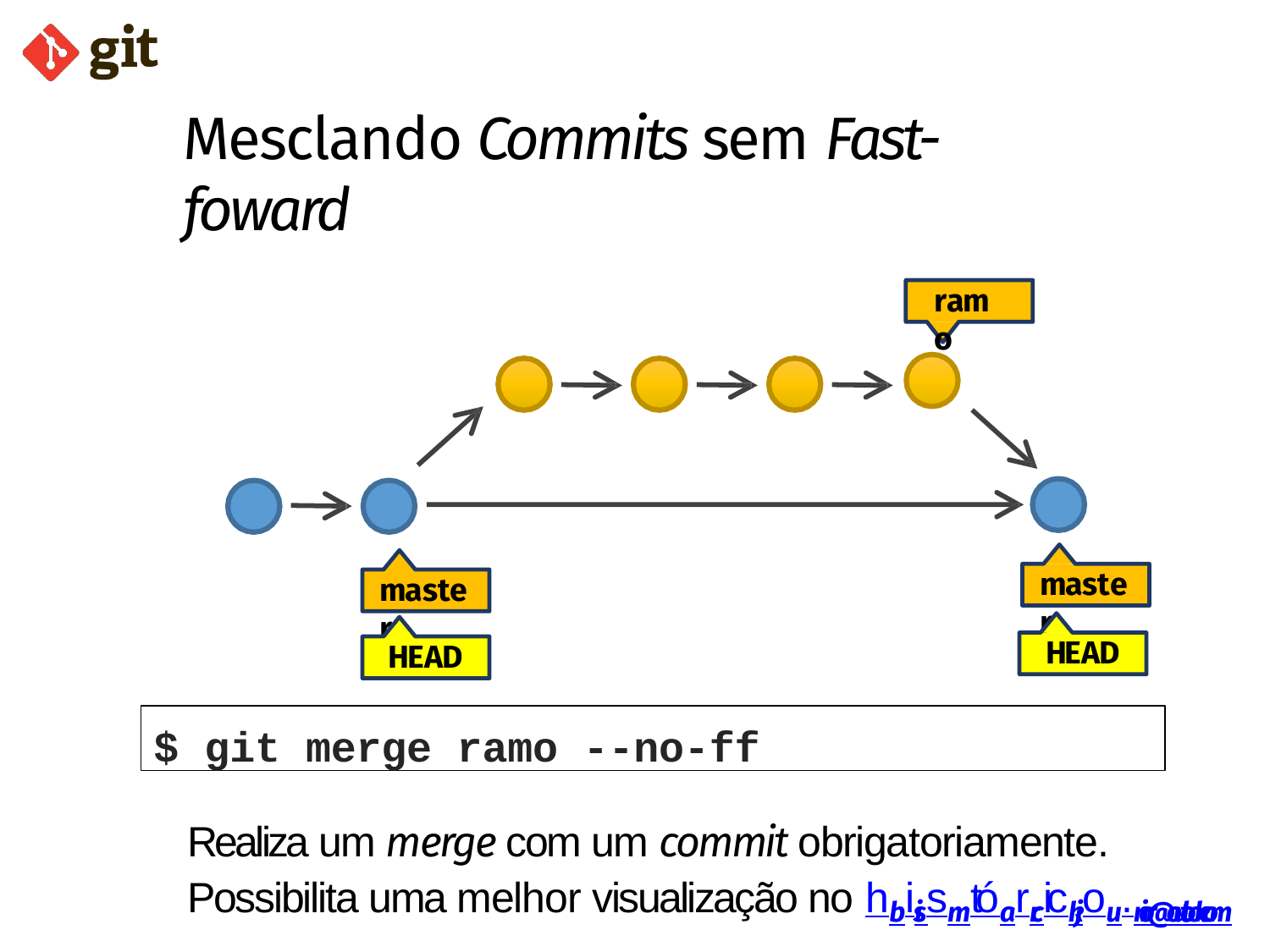

# Mesclando Commits sem Fast-foward
ramo

master
master

HEAD
HEAD
$ git merge ramo --no-ff
Realiza um merge com um commit obrigatoriamente.  Possibilita uma melhor visualização no hbiissmtóarrcickjou.nior@outlook.com